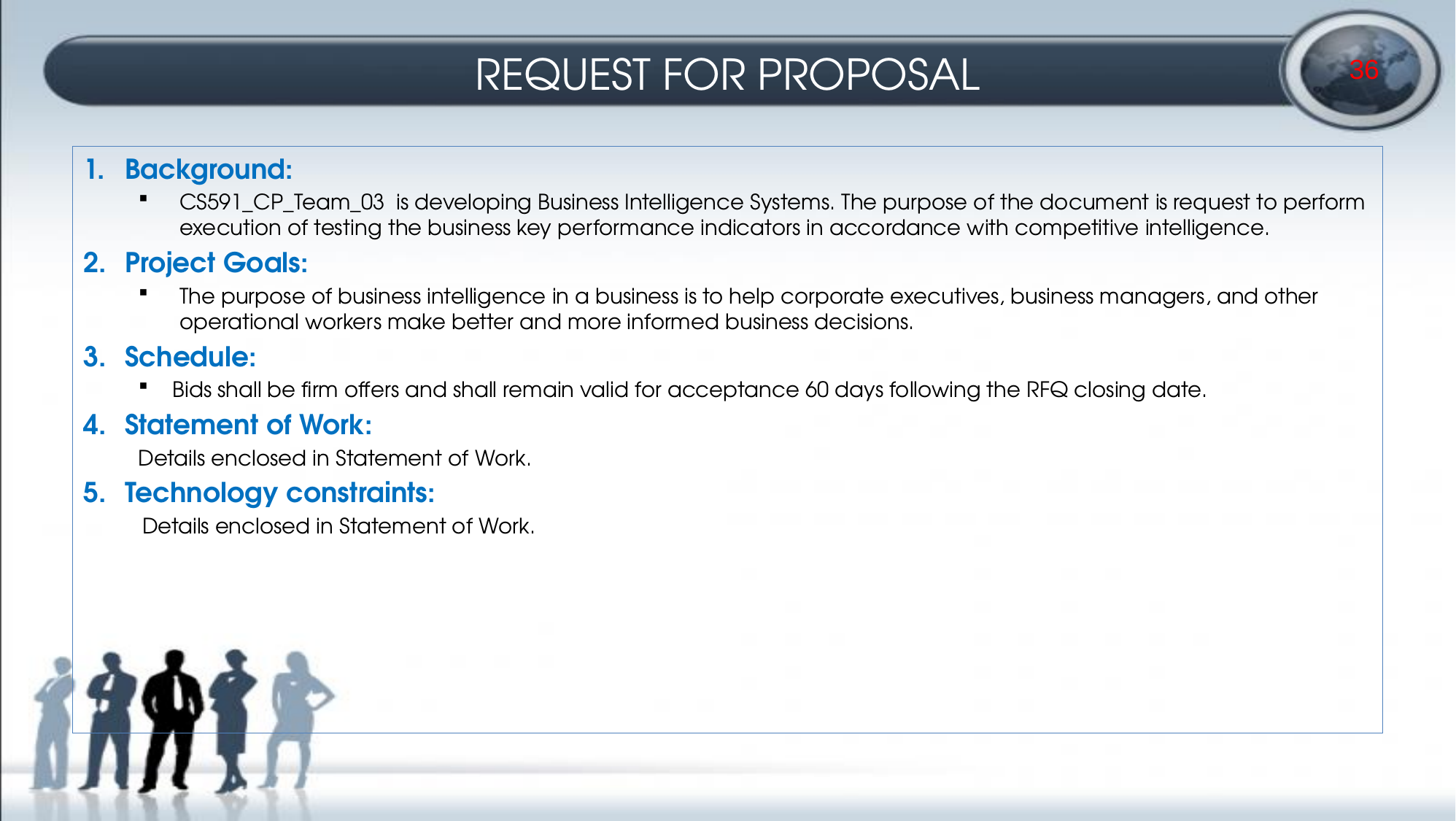

# REQUEST FOR PROPOSAL
36
Background:
CS591_CP_Team_03  is developing Business Intelligence Systems. The purpose of the document is request to perform execution of testing the business key performance indicators in accordance with competitive intelligence.
Project Goals:
The purpose of business intelligence in a business is to help corporate executives, business managers, and other operational workers make better and more informed business decisions.
Schedule:
Bids shall be firm offers and shall remain valid for acceptance 60 days following the RFQ closing date.
Statement of Work:
Details enclosed in Statement of Work.
Technology constraints:
	   Details enclosed in Statement of Work.